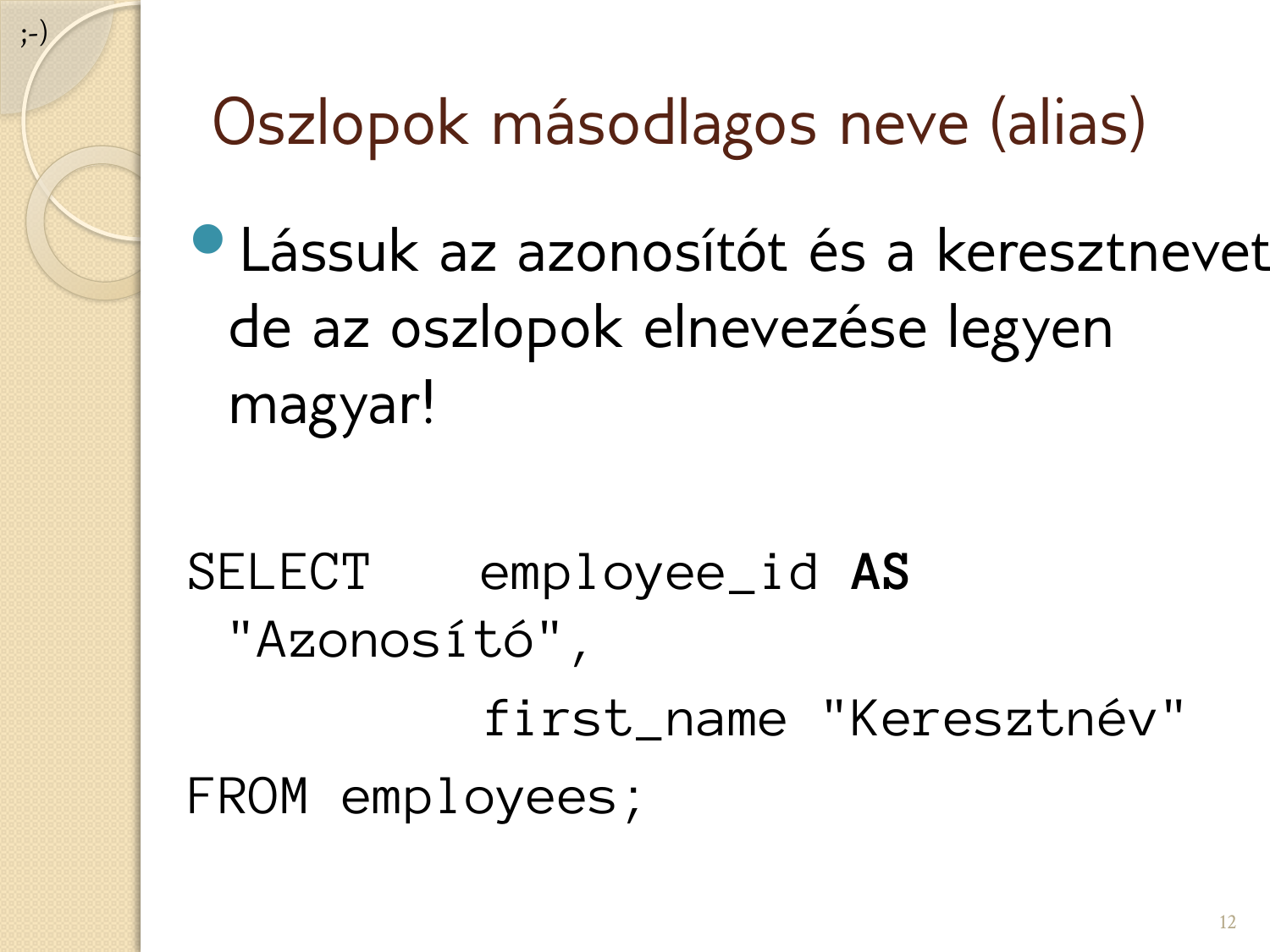

;-)
# Oszlopok másodlagos neve (alias)
Lássuk az azonosítót és a keresztnevet, de az oszlopok elnevezése legyen magyar!

SELECT 	employee_id AS "Azonosító",
			first_name "Keresztnév"
FROM employees;
12